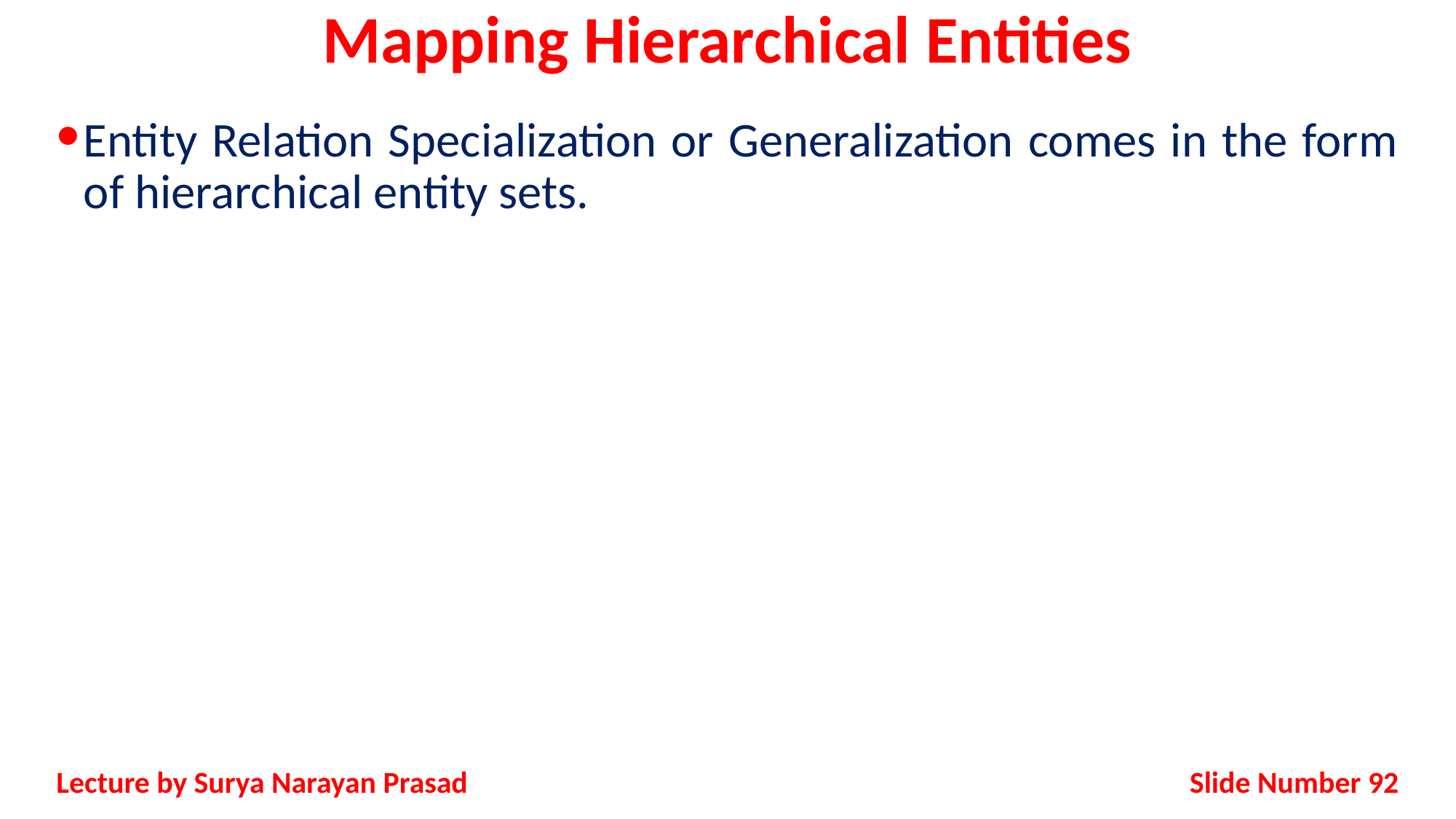

# Mapping Hierarchical Entities
Entity Relation Specialization or Generalization comes in the form of hierarchical entity sets.
Slide Number 92
Lecture by Surya Narayan Prasad